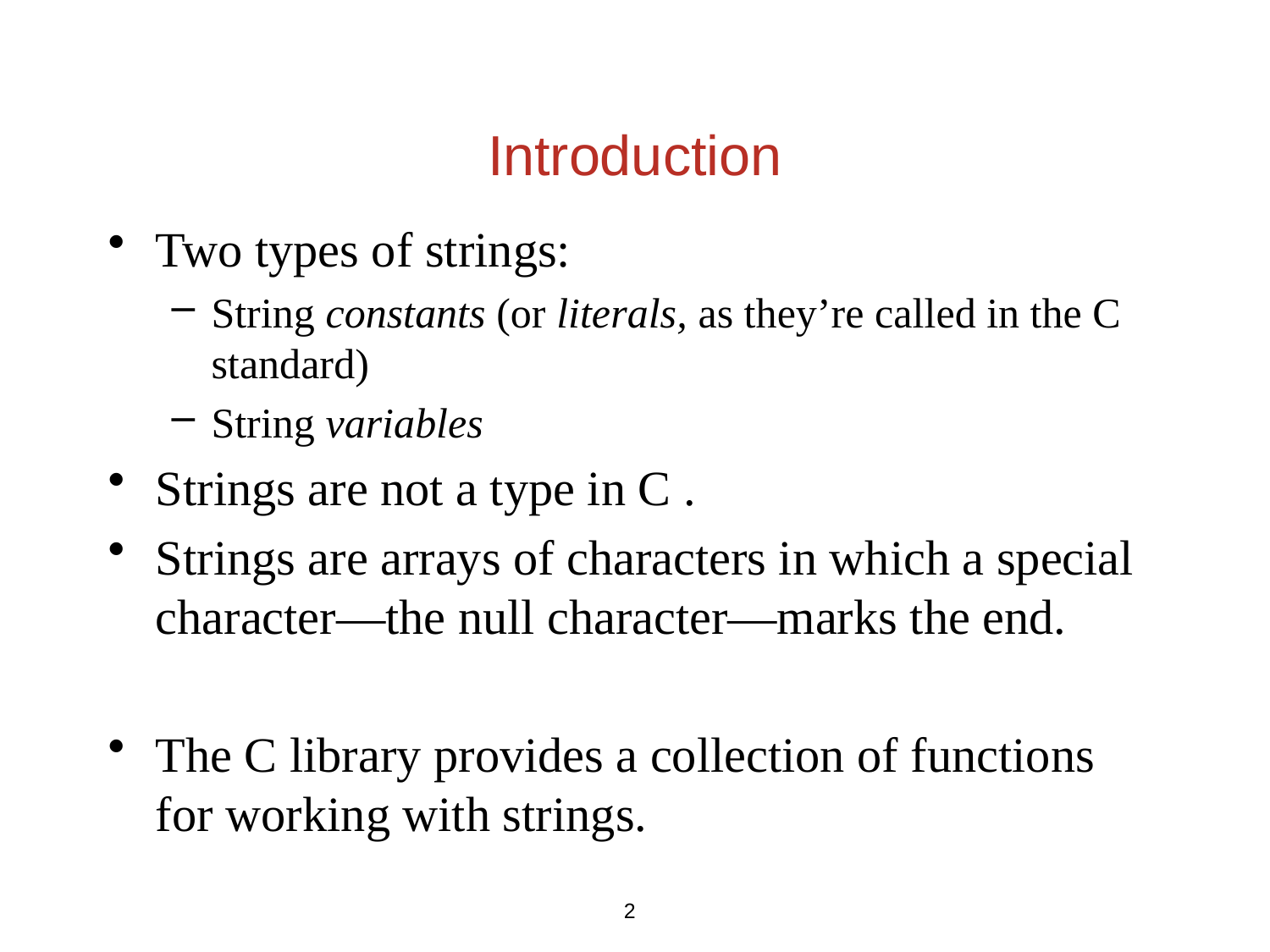

# Introduction
Two types of strings:
String constants (or literals, as they’re called in the C standard)
String variables
Strings are not a type in C .
Strings are arrays of characters in which a special character—the null character—marks the end.

The C library provides a collection of functions for working with strings.
2